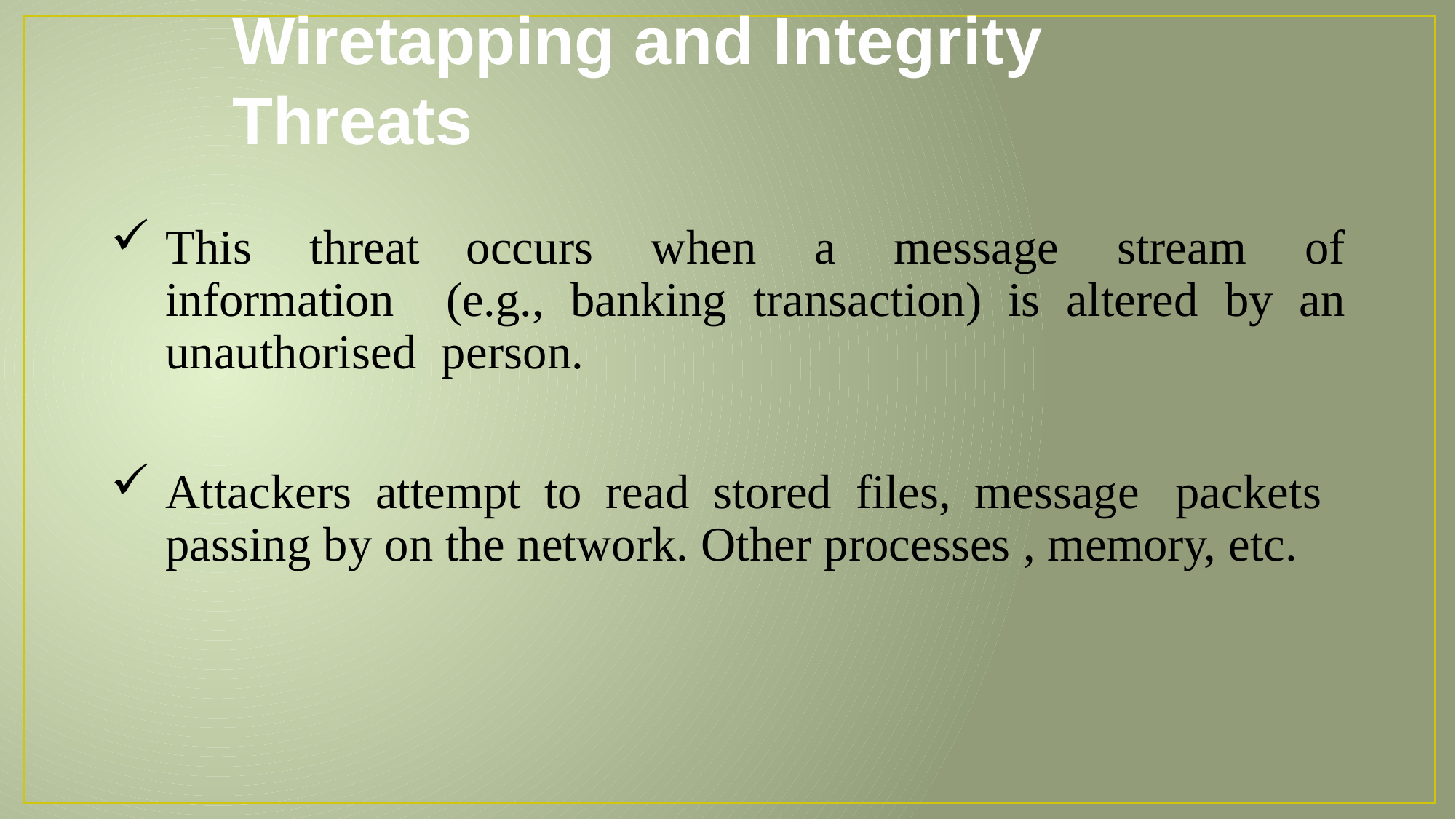

# Wiretapping and Integrity Threats
This threat occurs when a message stream of information  (e.g., banking transaction) is altered by an unauthorised  person.

Attackers attempt to read stored files, message packets  passing by on the network. Other processes , memory, etc.